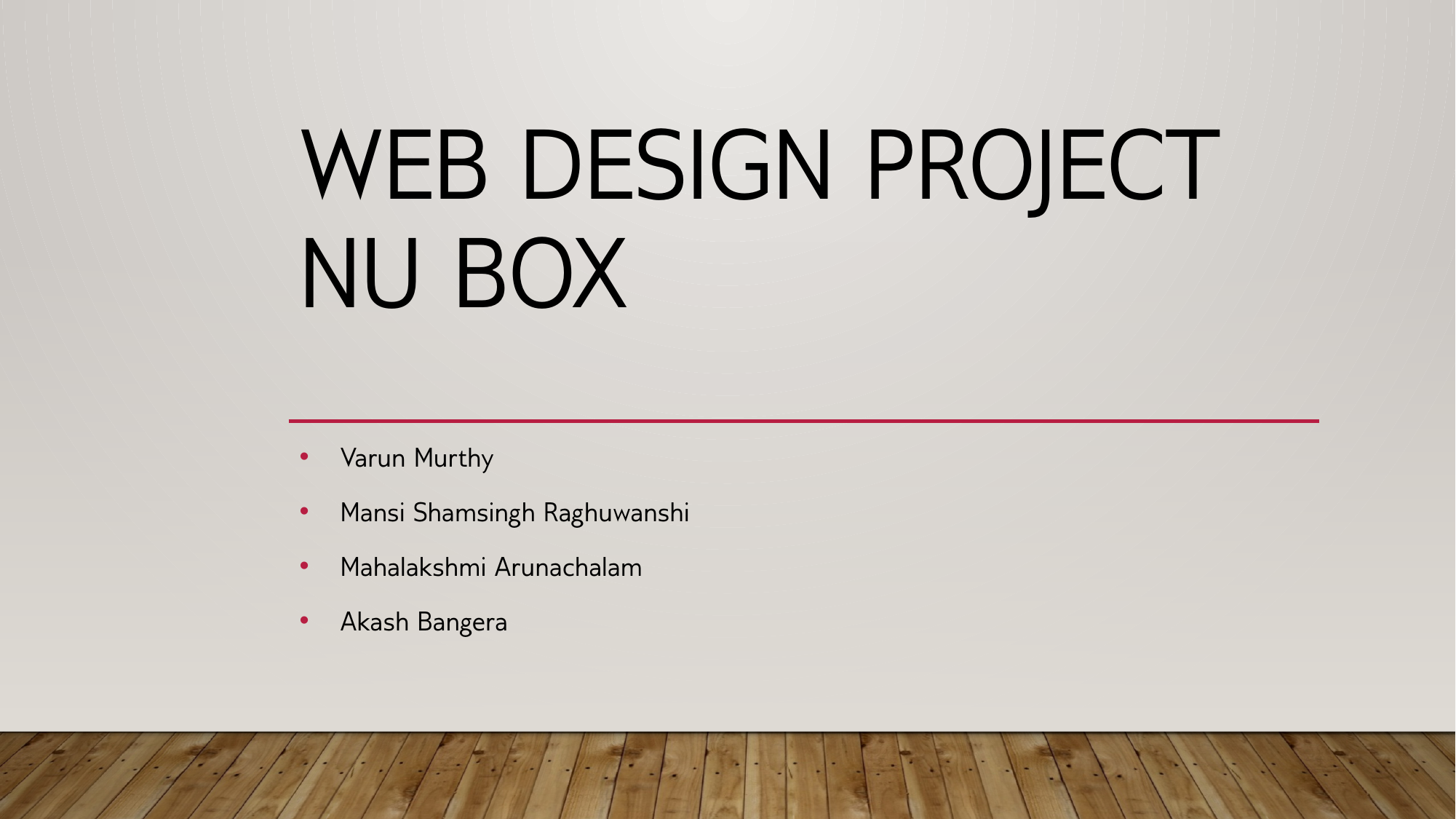

# Web Design Project NU BOX
Varun Murthy
Mansi Shamsingh Raghuwanshi
Mahalakshmi Arunachalam
Akash Bangera